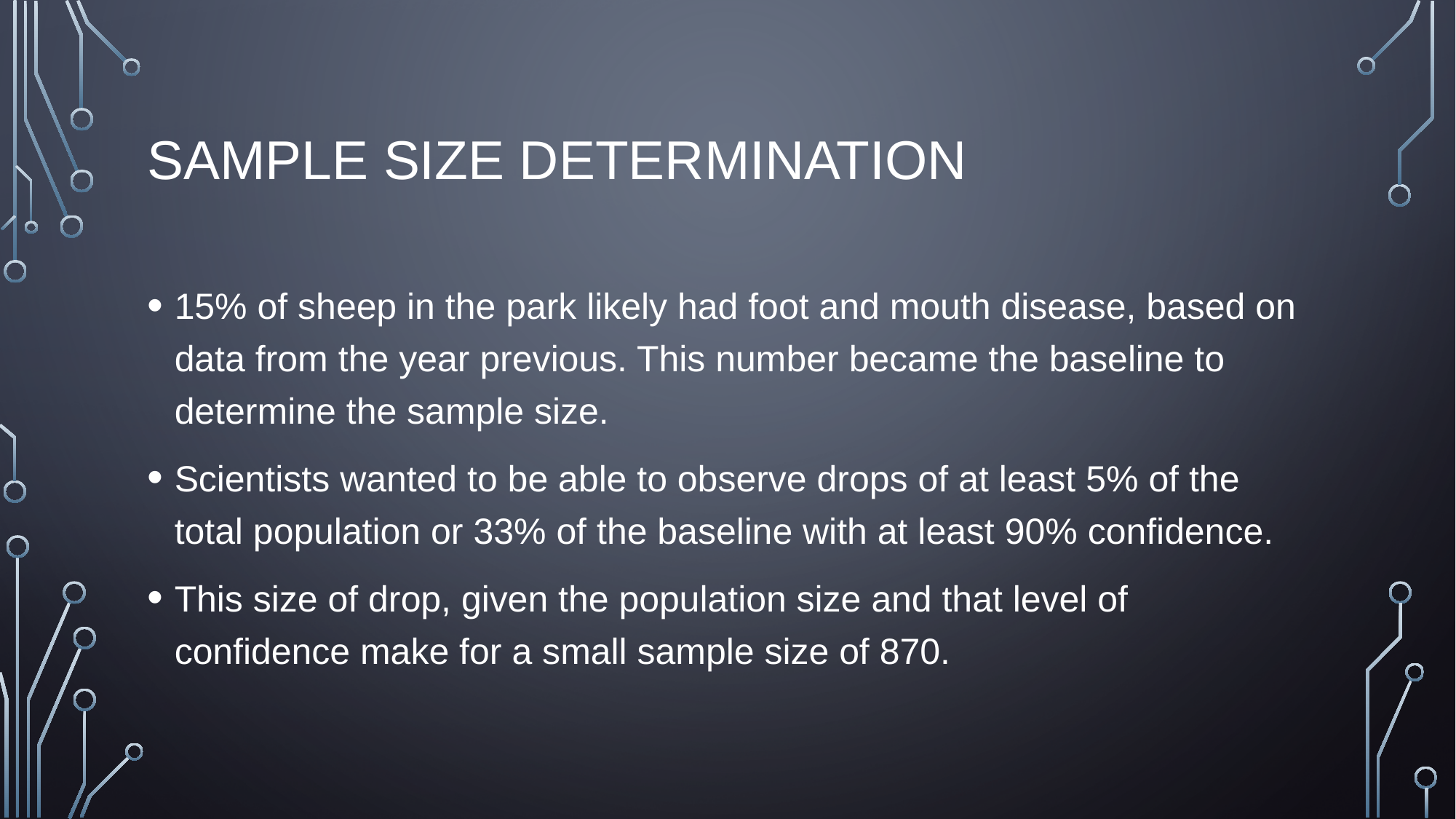

# Sample Size determination
15% of sheep in the park likely had foot and mouth disease, based on data from the year previous. This number became the baseline to determine the sample size.
Scientists wanted to be able to observe drops of at least 5% of the total population or 33% of the baseline with at least 90% confidence.
This size of drop, given the population size and that level of confidence make for a small sample size of 870.